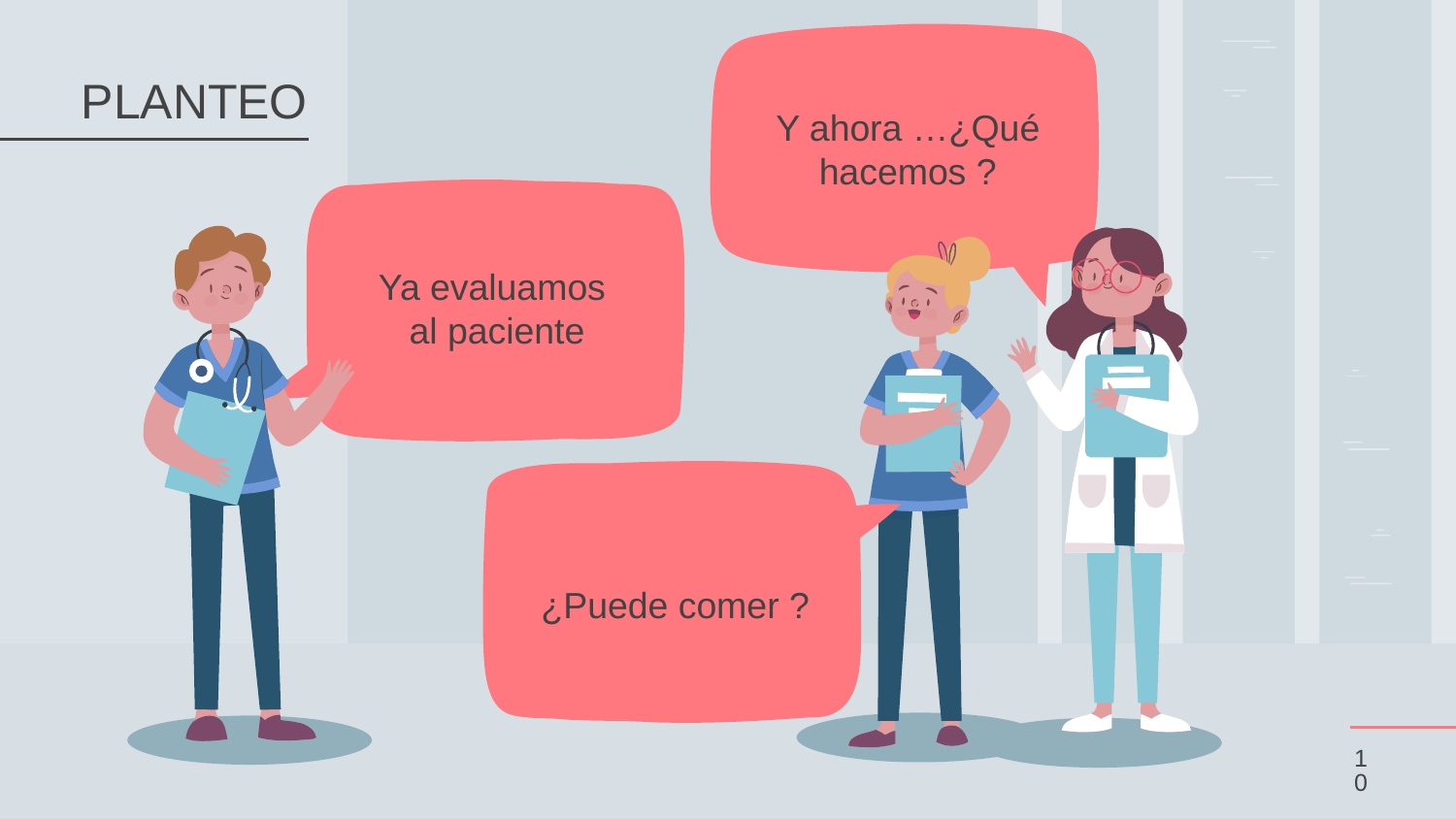

Y ahora …¿Qué hacemos ?
# PLANTEO

Ya evaluamos
 al paciente

¿Puede comer ?
10